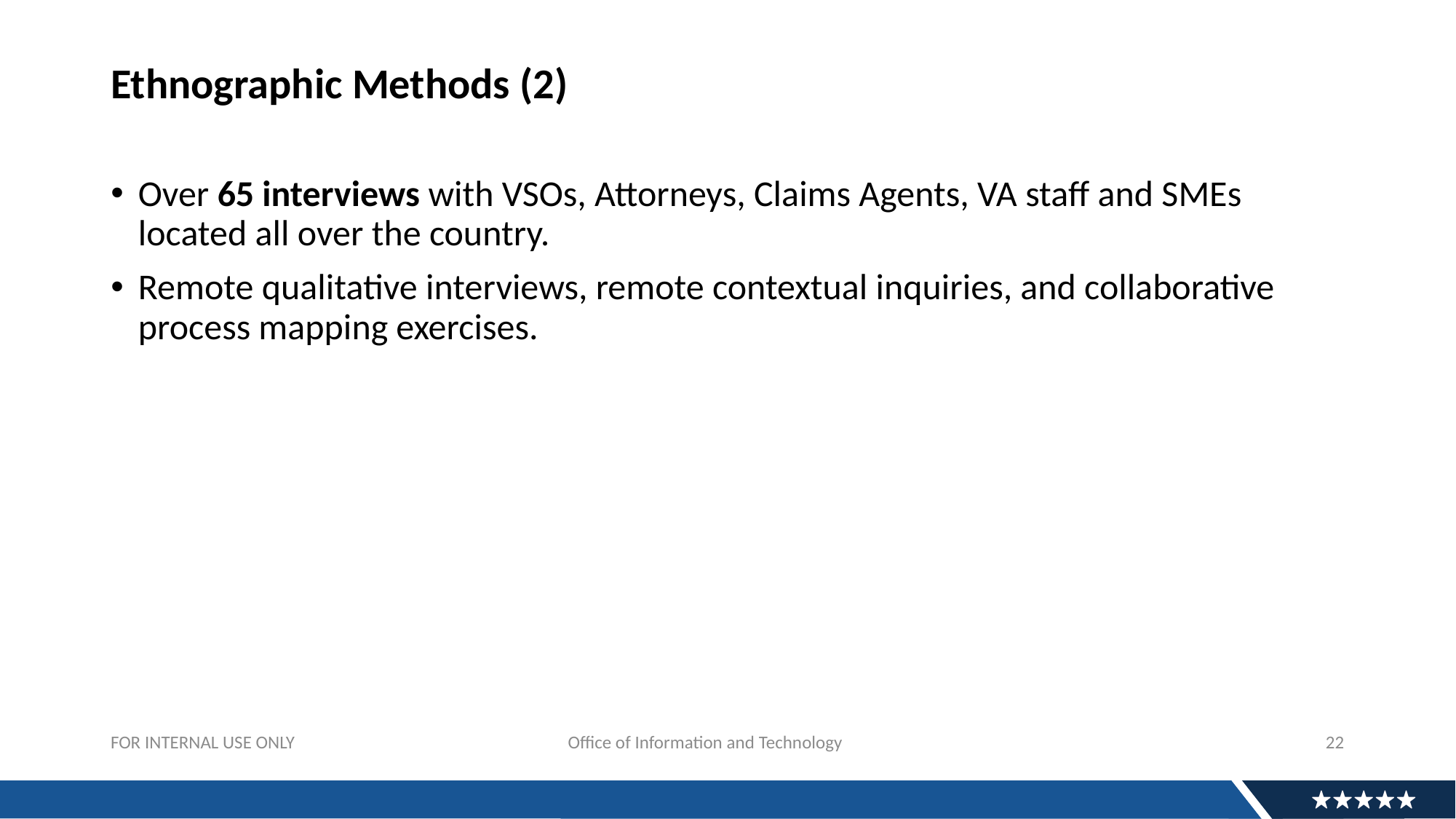

# Ethnographic Methods (2)
Over 65 interviews with VSOs, Attorneys, Claims Agents, VA staff and SMEs located all over the country.
Remote qualitative interviews, remote contextual inquiries, and collaborative process mapping exercises.
22
FOR INTERNAL USE ONLY			     Office of Information and Technology